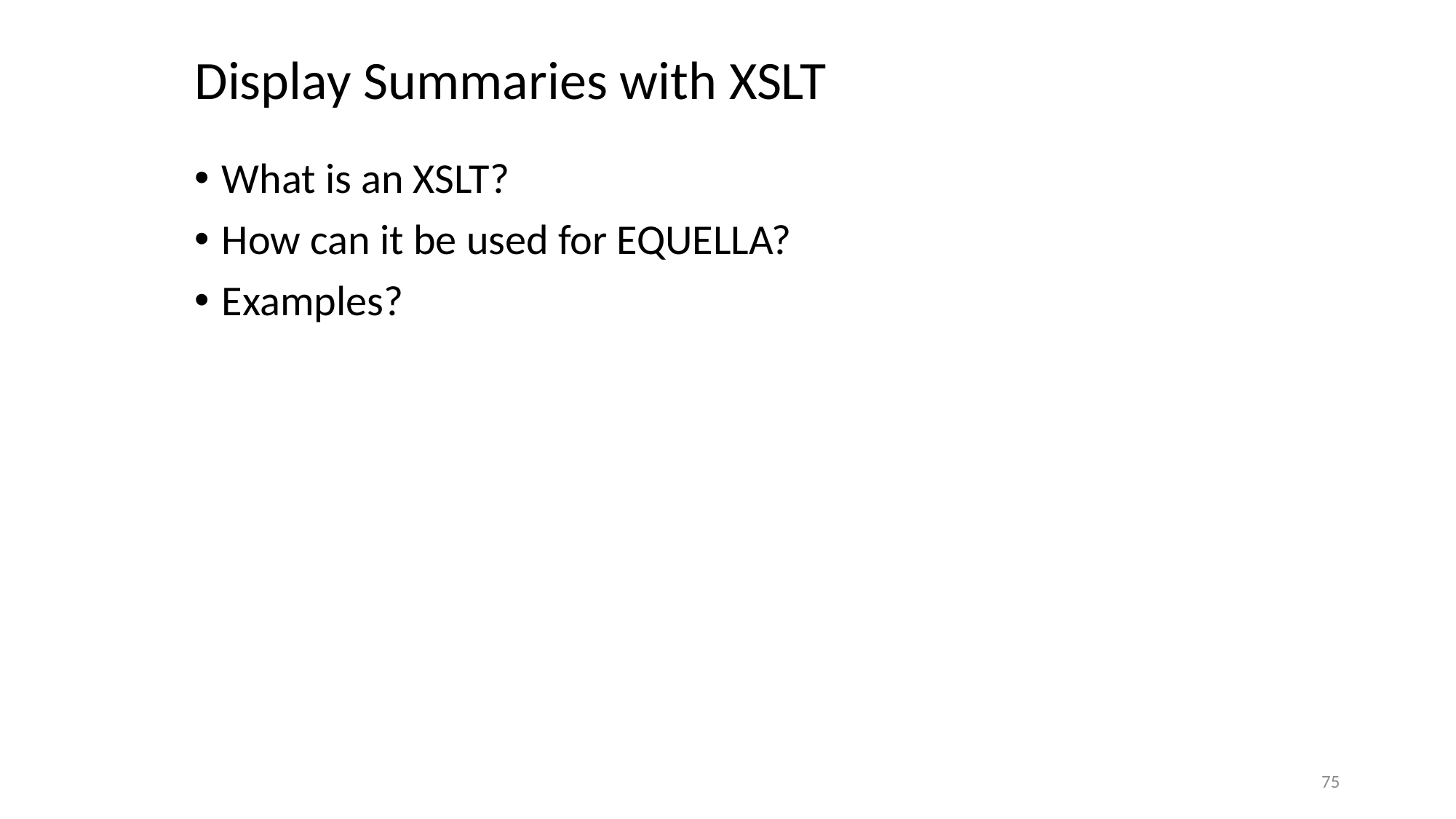

# Display Summaries with XSLT
What is an XSLT?
How can it be used for EQUELLA?
Examples?

75